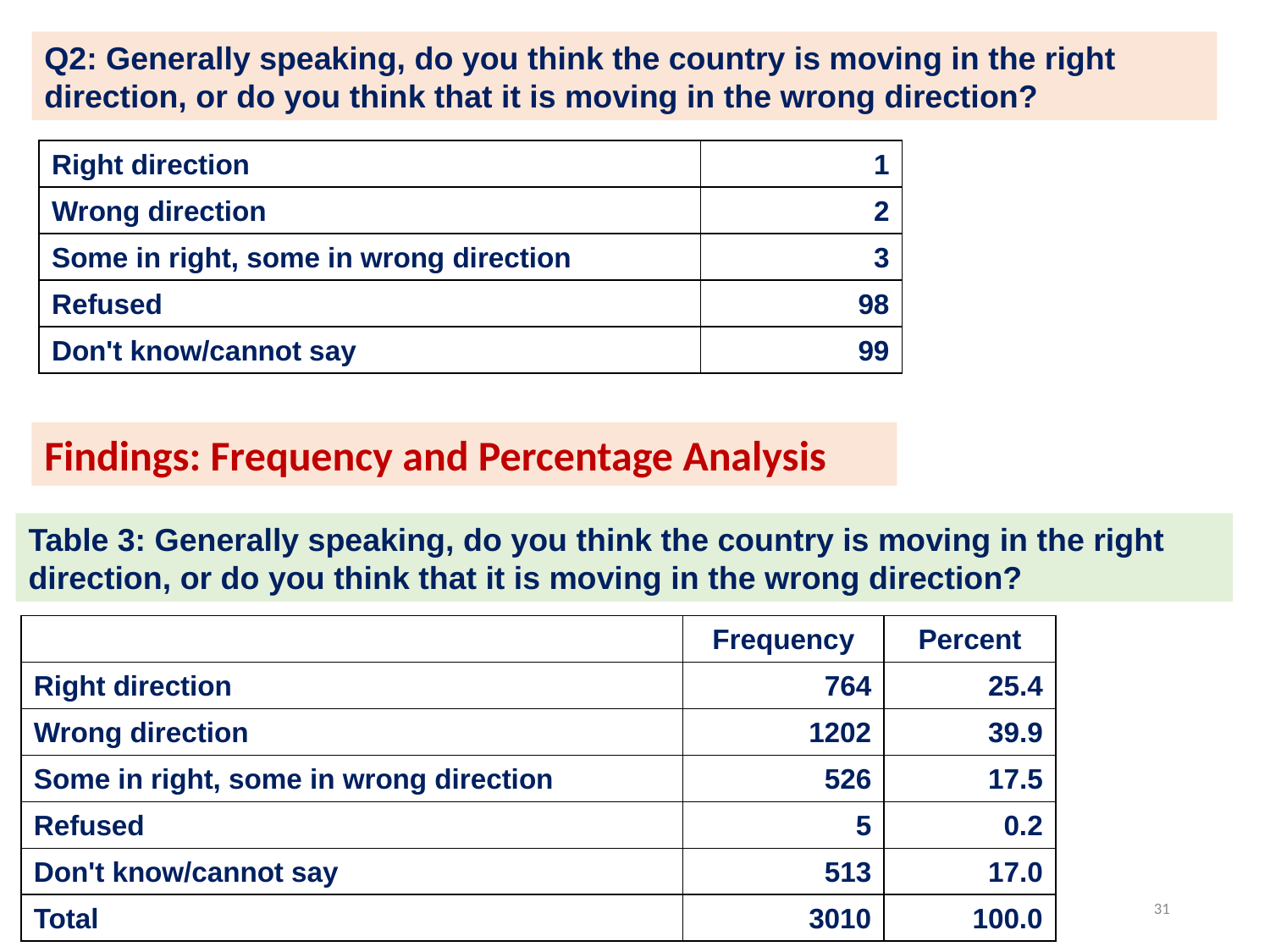

Q2: Generally speaking, do you think the country is moving in the right direction, or do you think that it is moving in the wrong direction?
| Right direction | 1 |
| --- | --- |
| Wrong direction | 2 |
| Some in right, some in wrong direction | 3 |
| Refused | 98 |
| Don't know/cannot say | 99 |
Findings: Frequency and Percentage Analysis
Table 3: Generally speaking, do you think the country is moving in the right direction, or do you think that it is moving in the wrong direction?
|  | Frequency | Percent |
| --- | --- | --- |
| Right direction | 764 | 25.4 |
| Wrong direction | 1202 | 39.9 |
| Some in right, some in wrong direction | 526 | 17.5 |
| Refused | 5 | 0.2 |
| Don't know/cannot say | 513 | 17.0 |
| Total | 3010 | 100.0 |
31